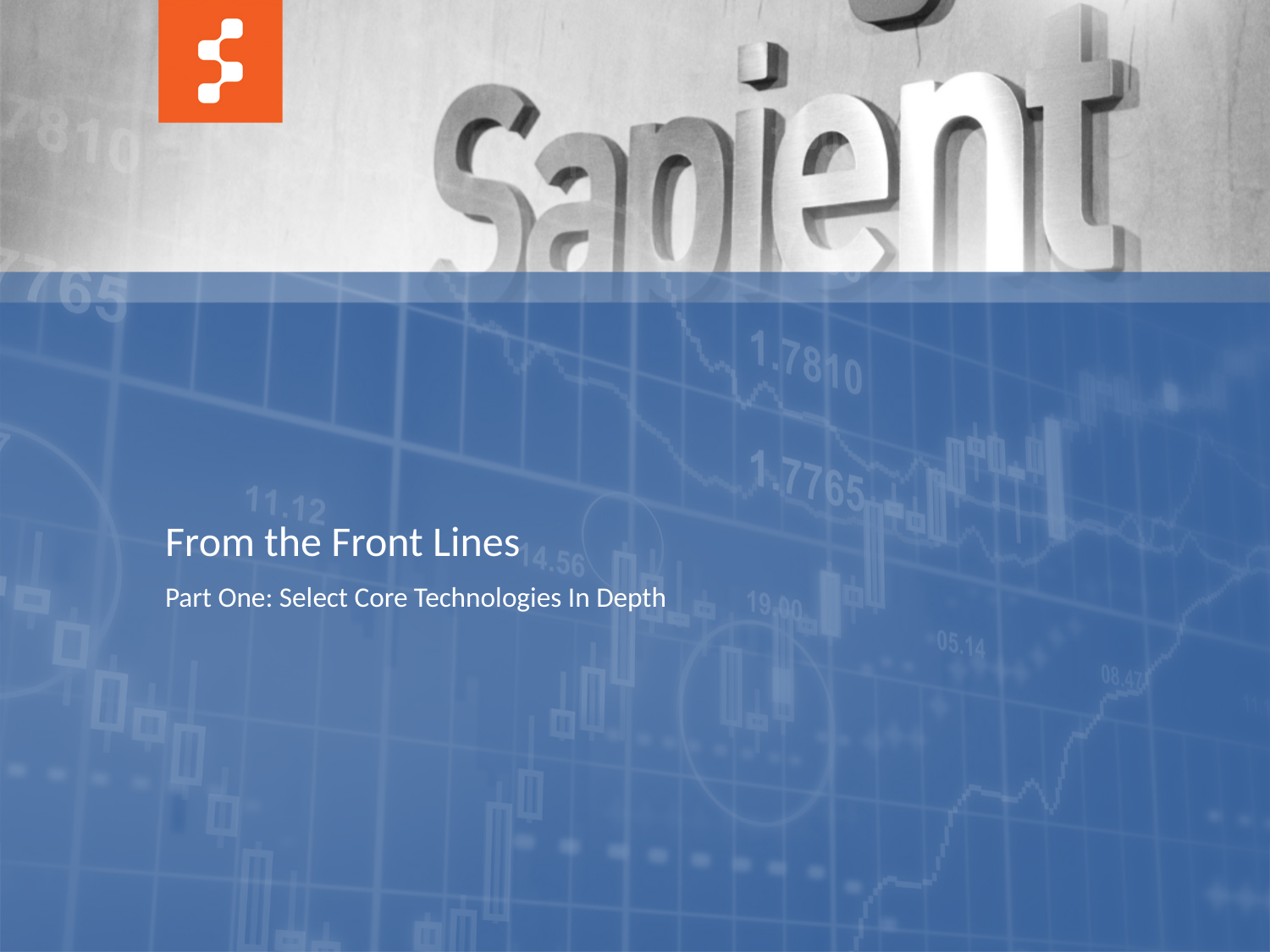

From the Front Lines
Part One: Select Core Technologies In Depth